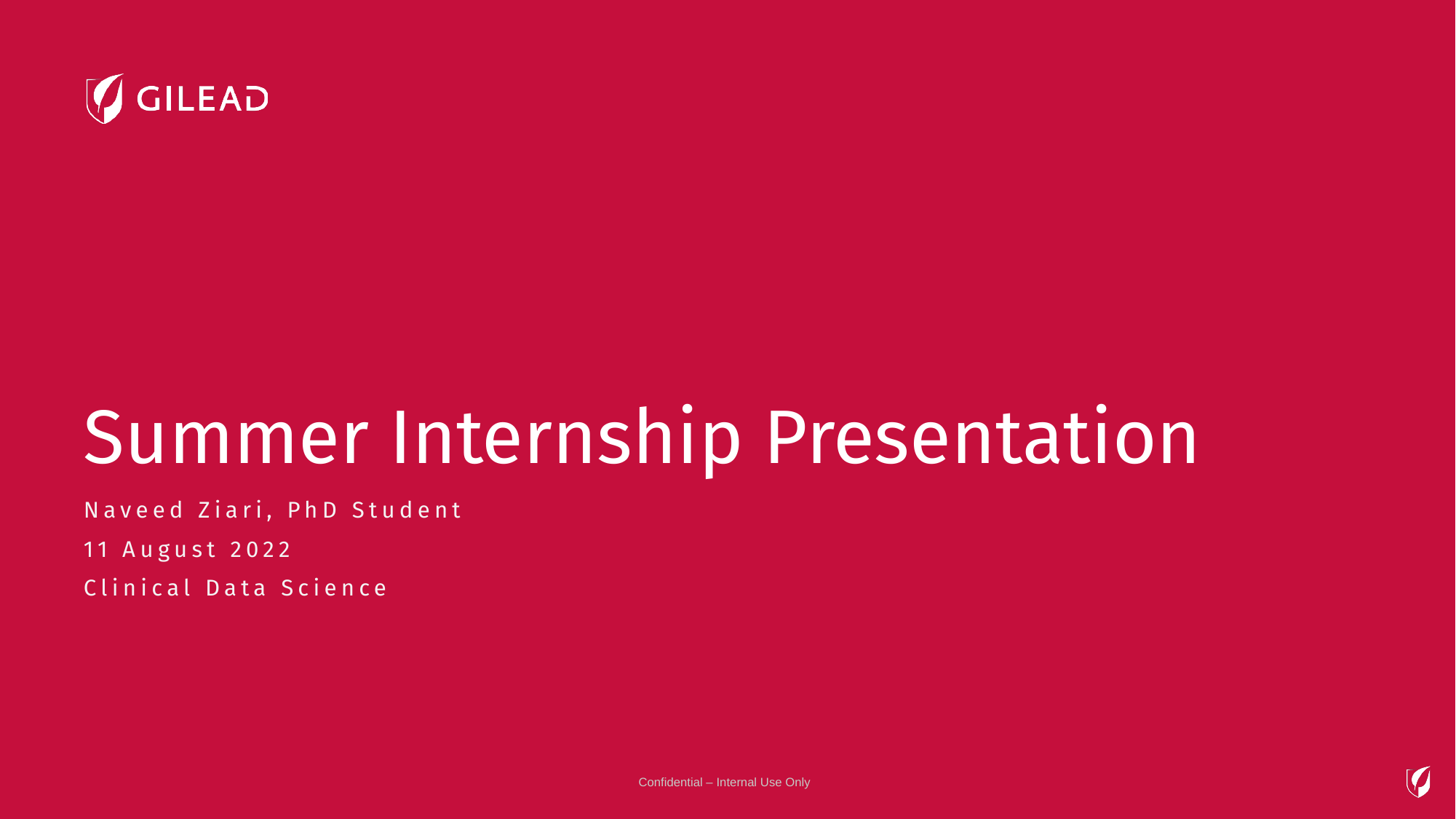

# Summer Internship Presentation
Naveed Ziari, PhD Student
11 August 2022
Clinical Data Science